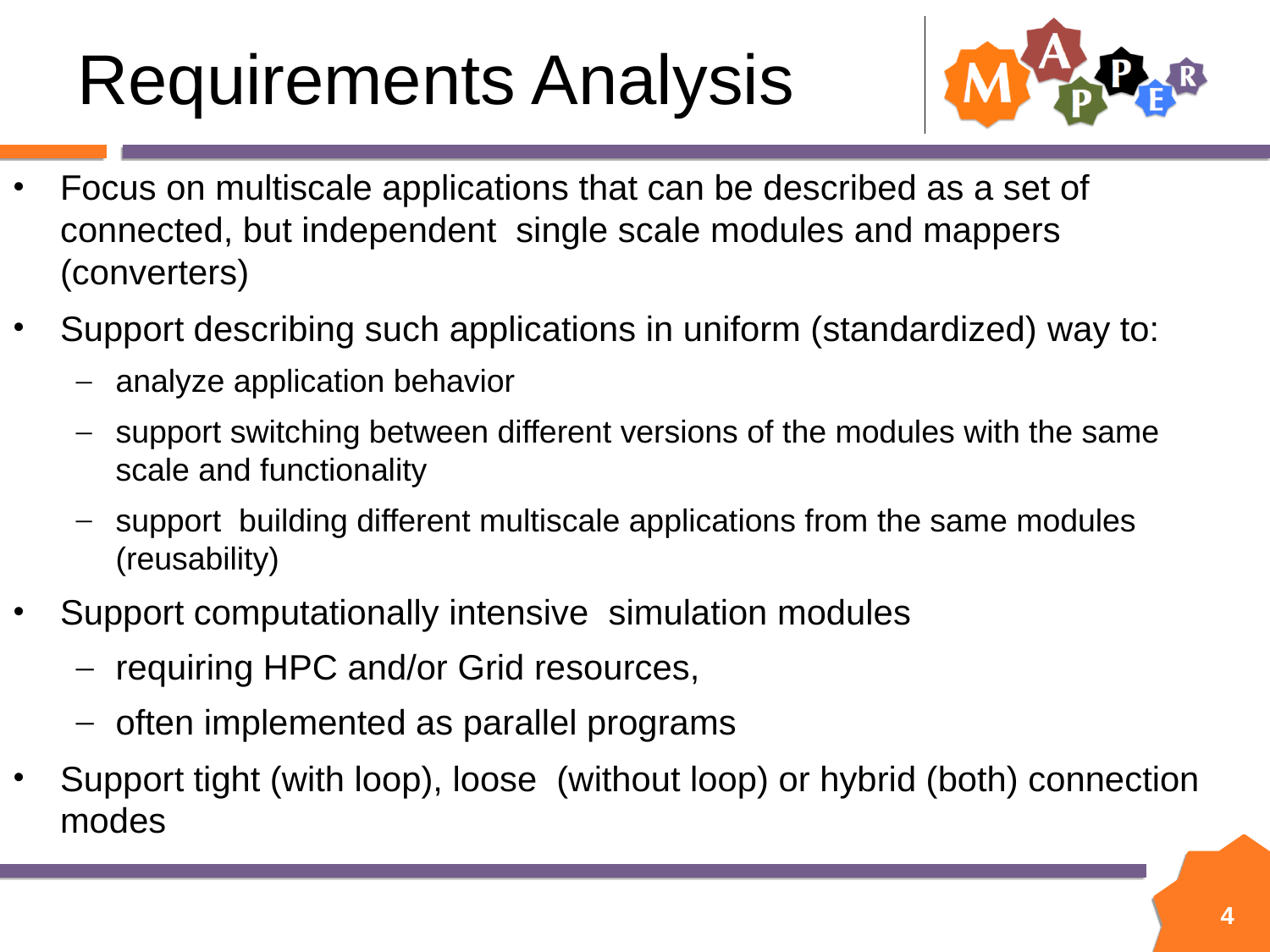

# Requirements Analysis
Focus on multiscale applications that can be described as a set of connected, but independent  single scale modules and mappers (converters)
Support describing such applications in uniform (standardized) way to:
analyze application behavior
support switching between different versions of the modules with the same scale and functionality
support  building different multiscale applications from the same modules (reusability)
Support computationally intensive  simulation modules
requiring HPC and/or Grid resources,
often implemented as parallel programs
Support tight (with loop), loose  (without loop) or hybrid (both) connection modes